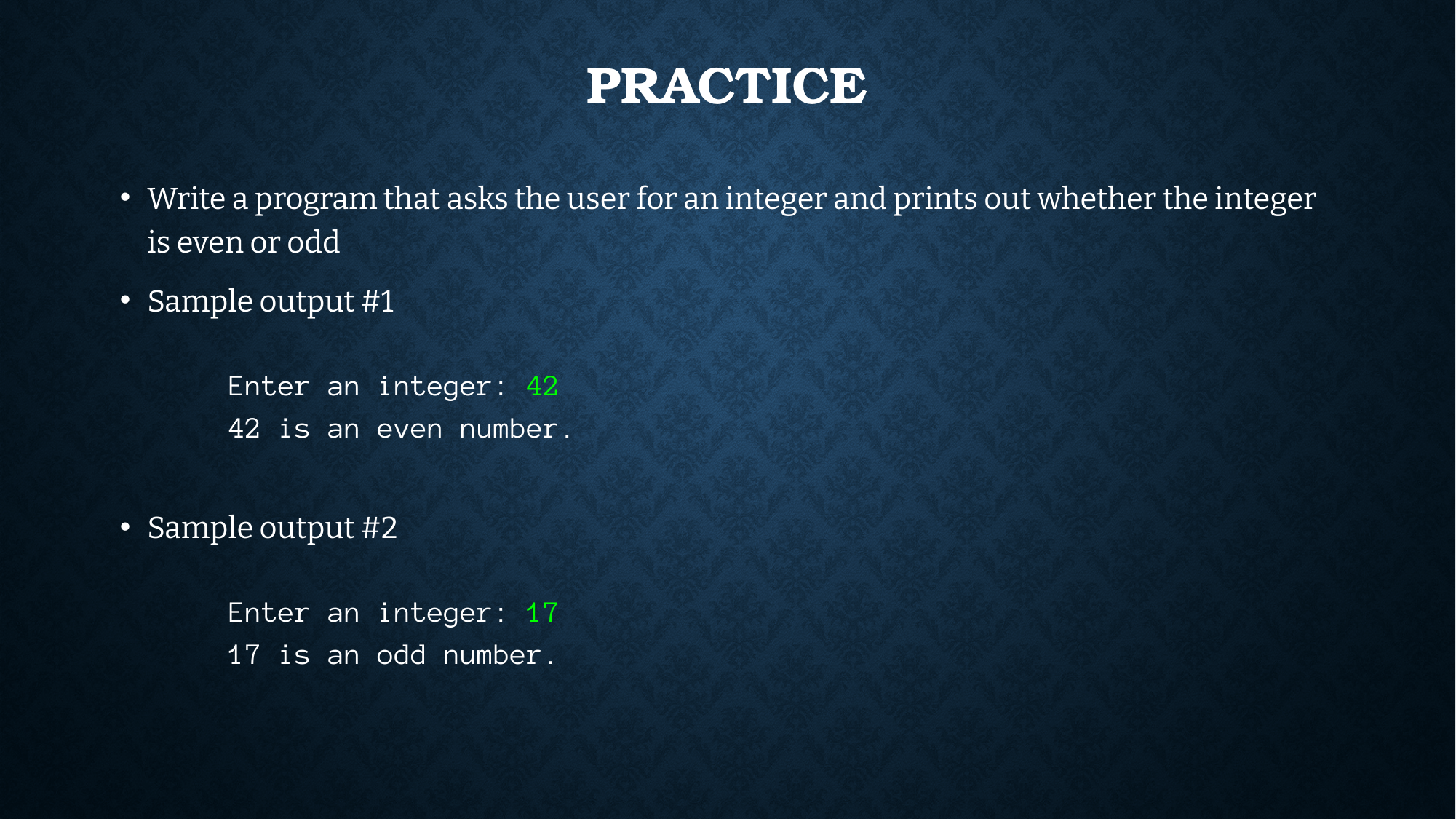

# Practice
Write a program that asks the user for an integer and prints out whether the integer is even or odd
Sample output #1

	Enter an integer: 42
	42 is an even number.

Sample output #2

	Enter an integer: 17
	17 is an odd number.